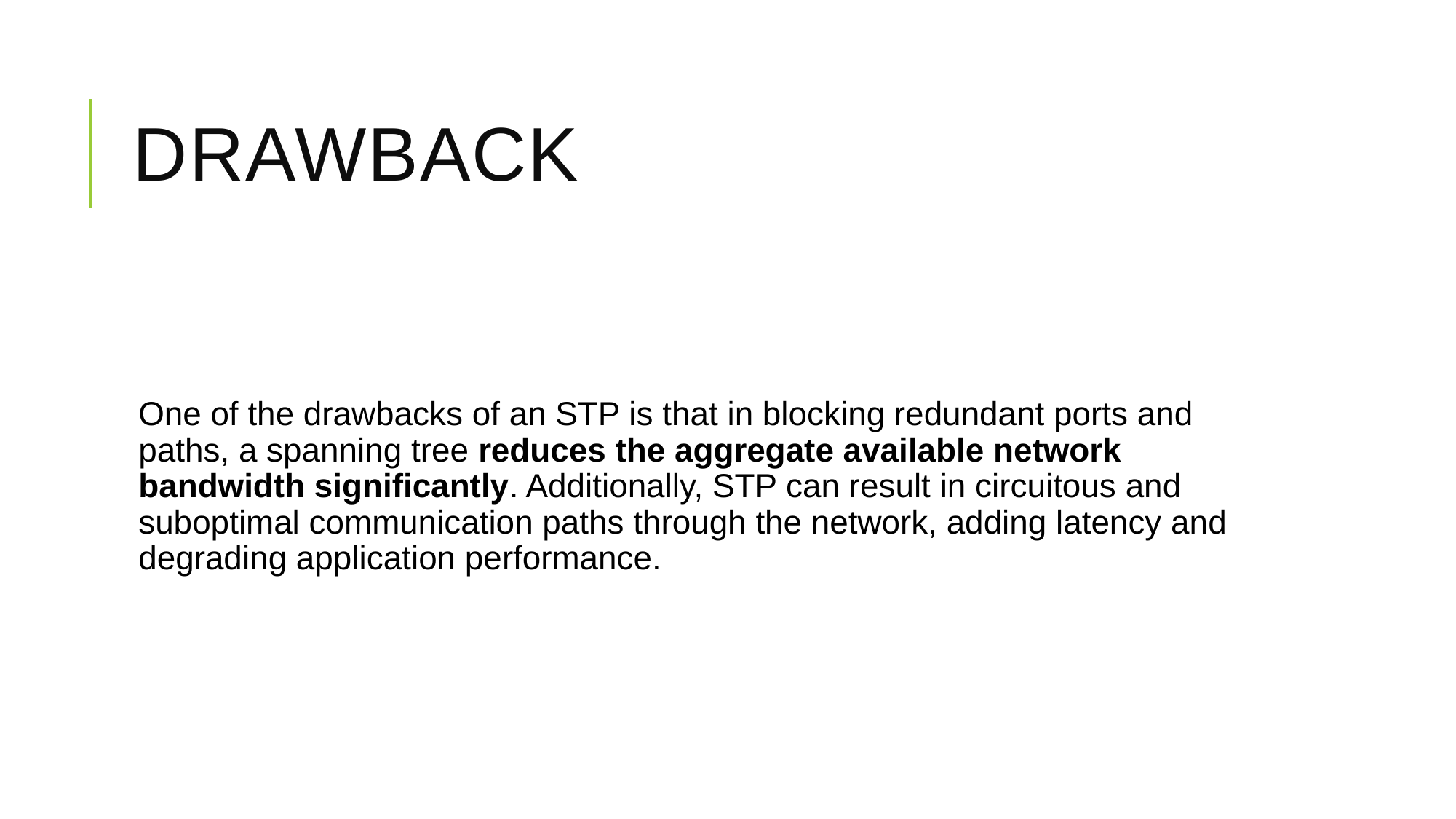

# Drawback

One of the drawbacks of an STP is that in blocking redundant ports and paths, a spanning tree reduces the aggregate available network bandwidth significantly. Additionally, STP can result in circuitous and suboptimal communication paths through the network, adding latency and degrading application performance.